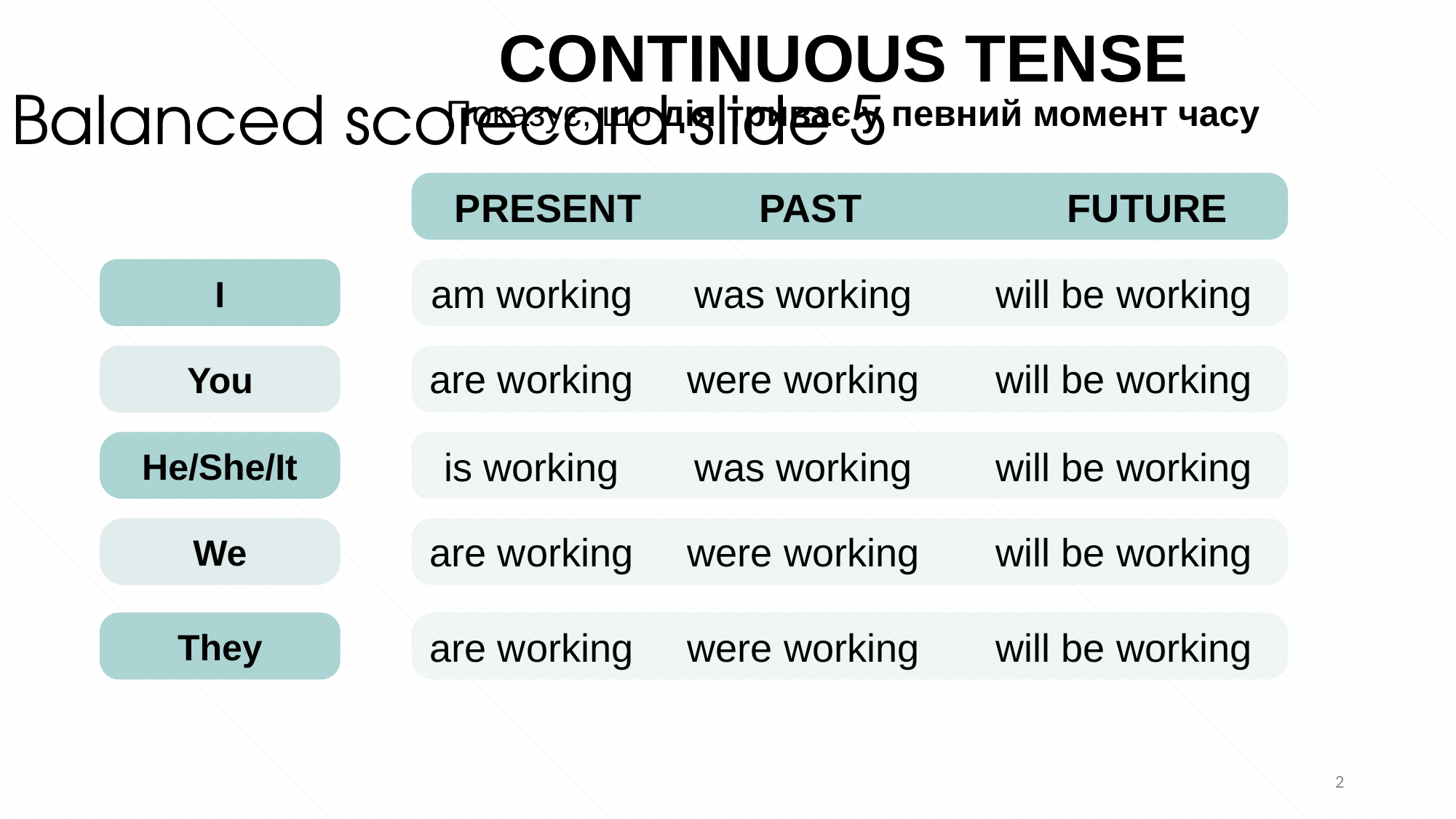

CONTINUOUS TENSE
Balanced scorecard slide 5
Показує, що дія триває у певний момент часу

PRESENT
PAST
FUTURE

am working
was working
will be working
I

are working
were working
will be working
You

is working
was working
will be working
He/She/It

are working
were working
will be working
We

are working
were working
will be working
They
2